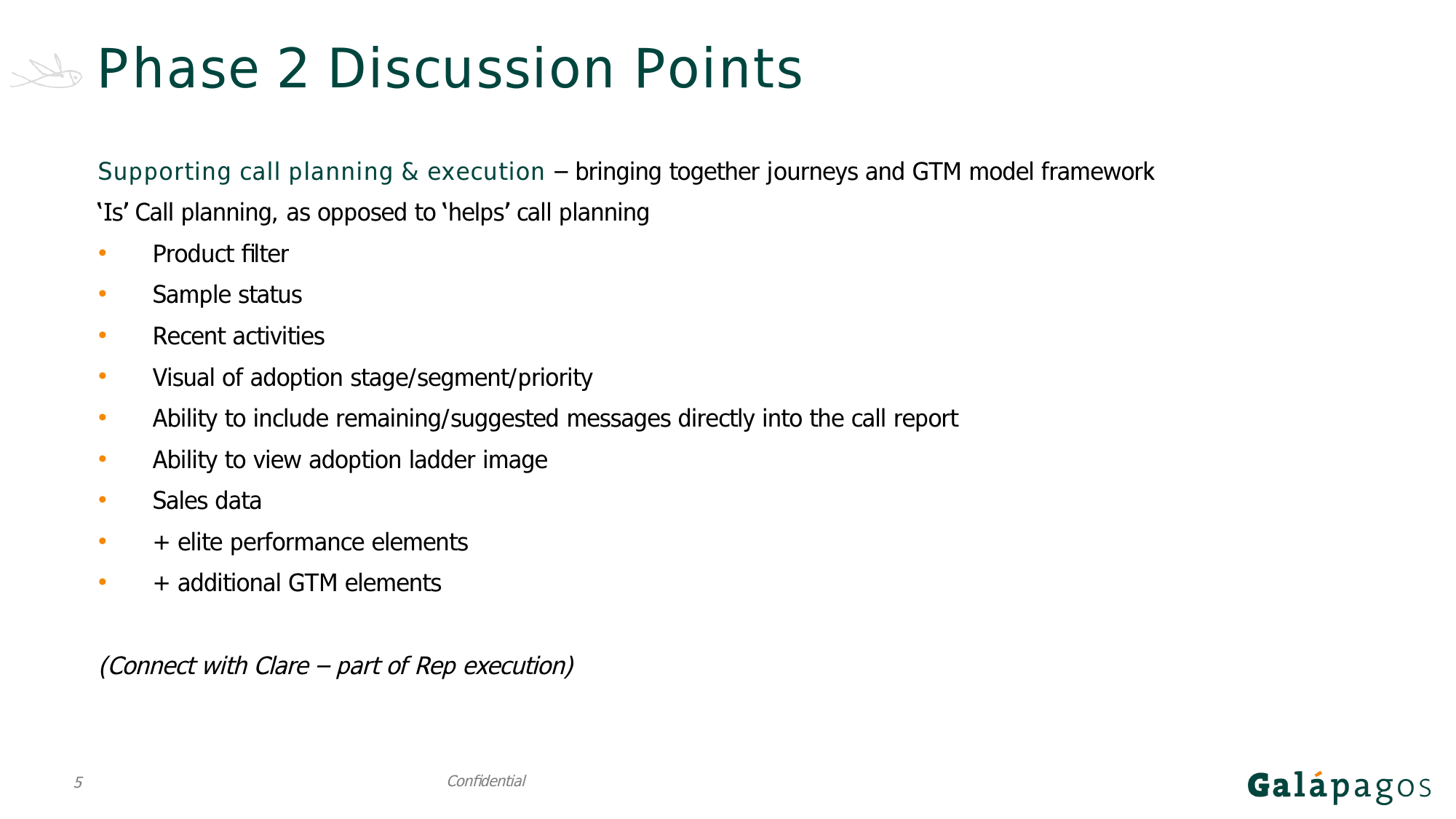

# Phase 2 Discussion Points
Supporting call planning & execution – bringing together journeys and GTM model framework
‘Is’ Call planning, as opposed to ‘helps’ call planning
Product filter
Sample status
Recent activities
Visual of adoption stage/segment/priority
Ability to include remaining/suggested messages directly into the call report
Ability to view adoption ladder image
Sales data
+ elite performance elements
+ additional GTM elements

(Connect with Clare – part of Rep execution)